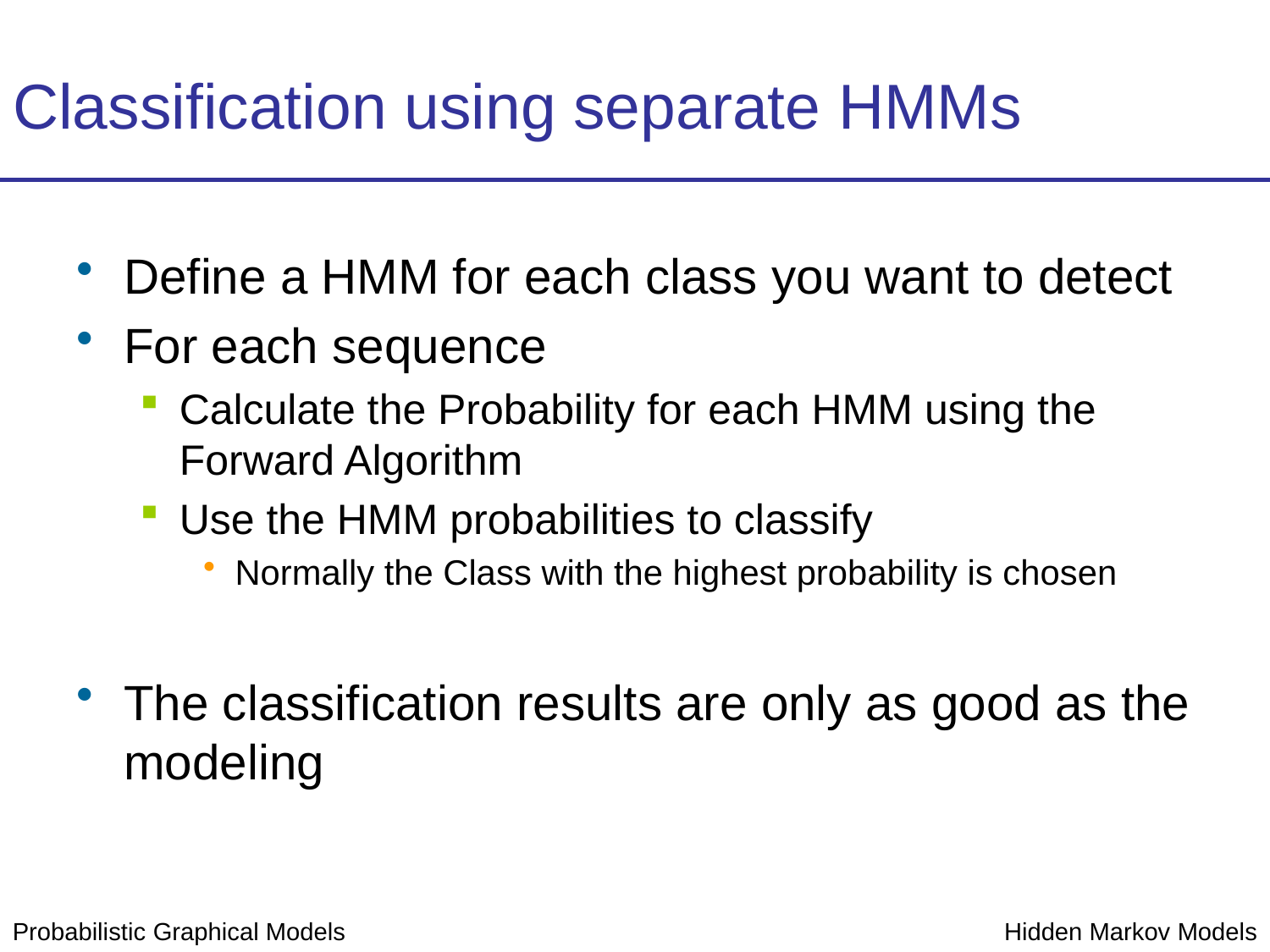

# Classification using separate HMMs
Define a HMM for each class you want to detect
For each sequence
Calculate the Probability for each HMM using the Forward Algorithm
Use the HMM probabilities to classify
Normally the Class with the highest probability is chosen

The classification results are only as good as the modeling